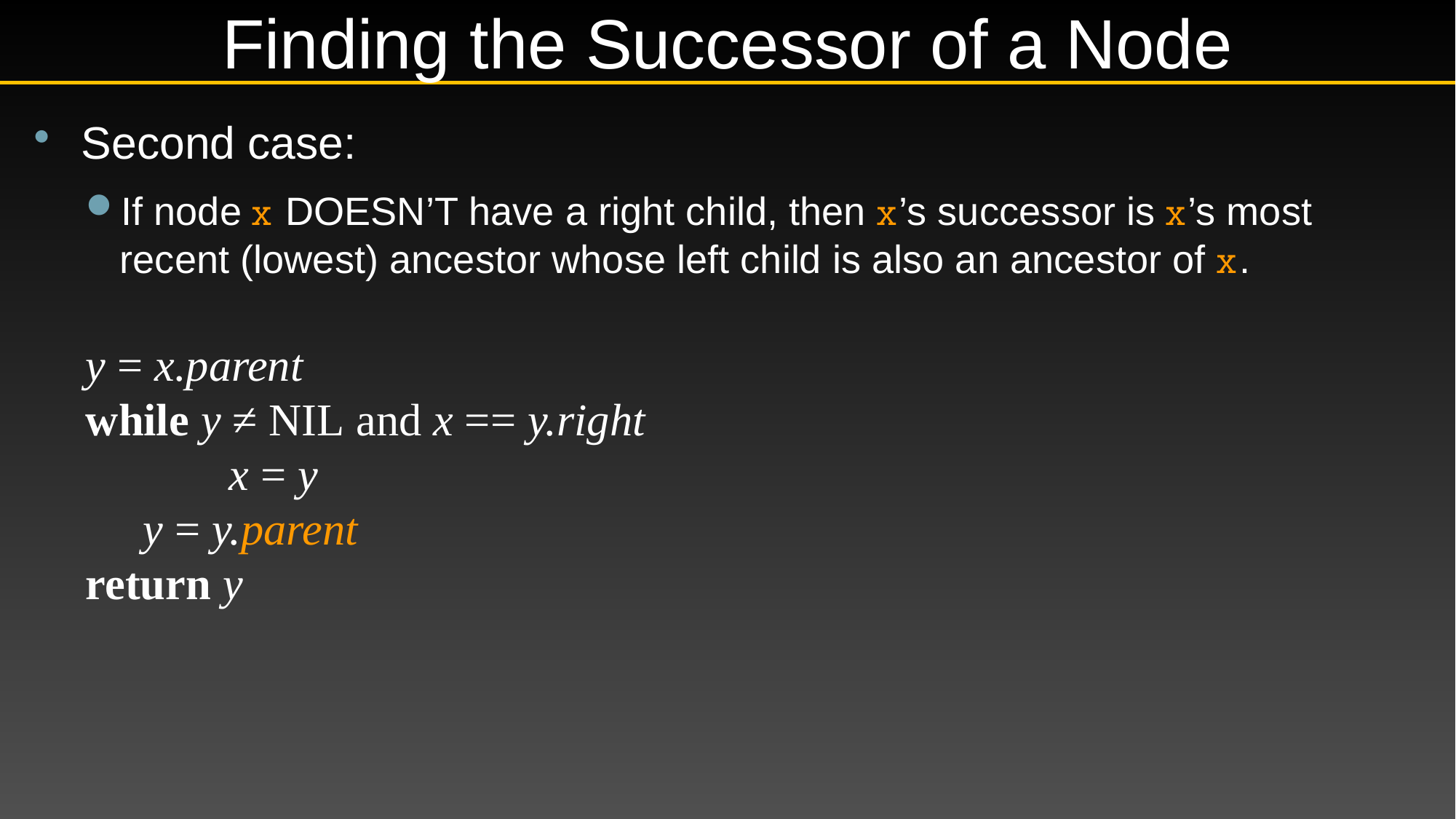

# Finding the Successor of a Node
Second case:
If node x DOESN’T have a right child, then x’s successor is x’s most recent (lowest) ancestor whose left child is also an ancestor of x.

y = x.parent
while y ≠ nil and x == y.right
		x = y
     y = y.parent
return y